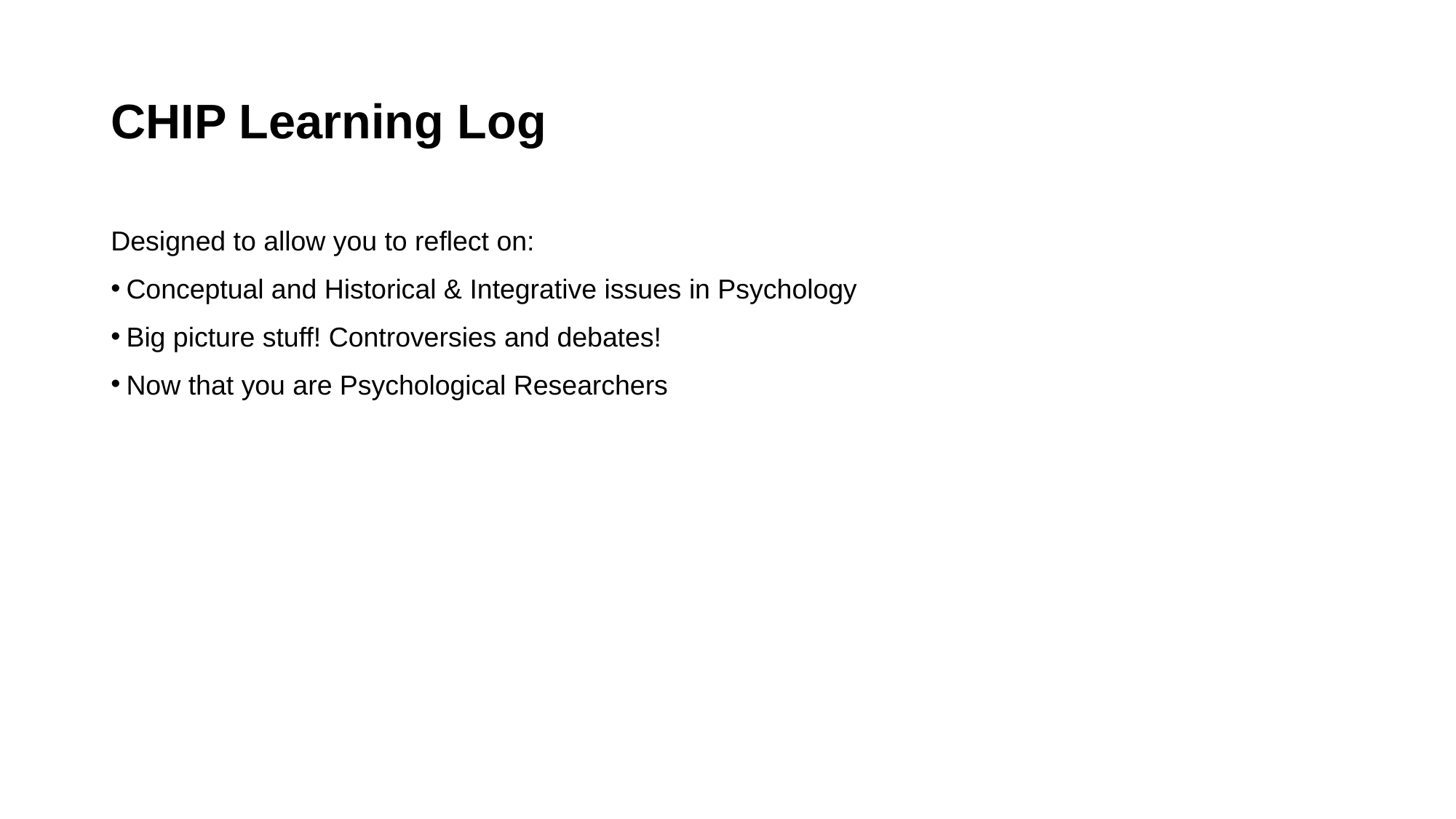

# CHIP Learning Log
Designed to allow you to reflect on:
Conceptual and Historical & Integrative issues in Psychology
Big picture stuff! Controversies and debates!
Now that you are Psychological Researchers